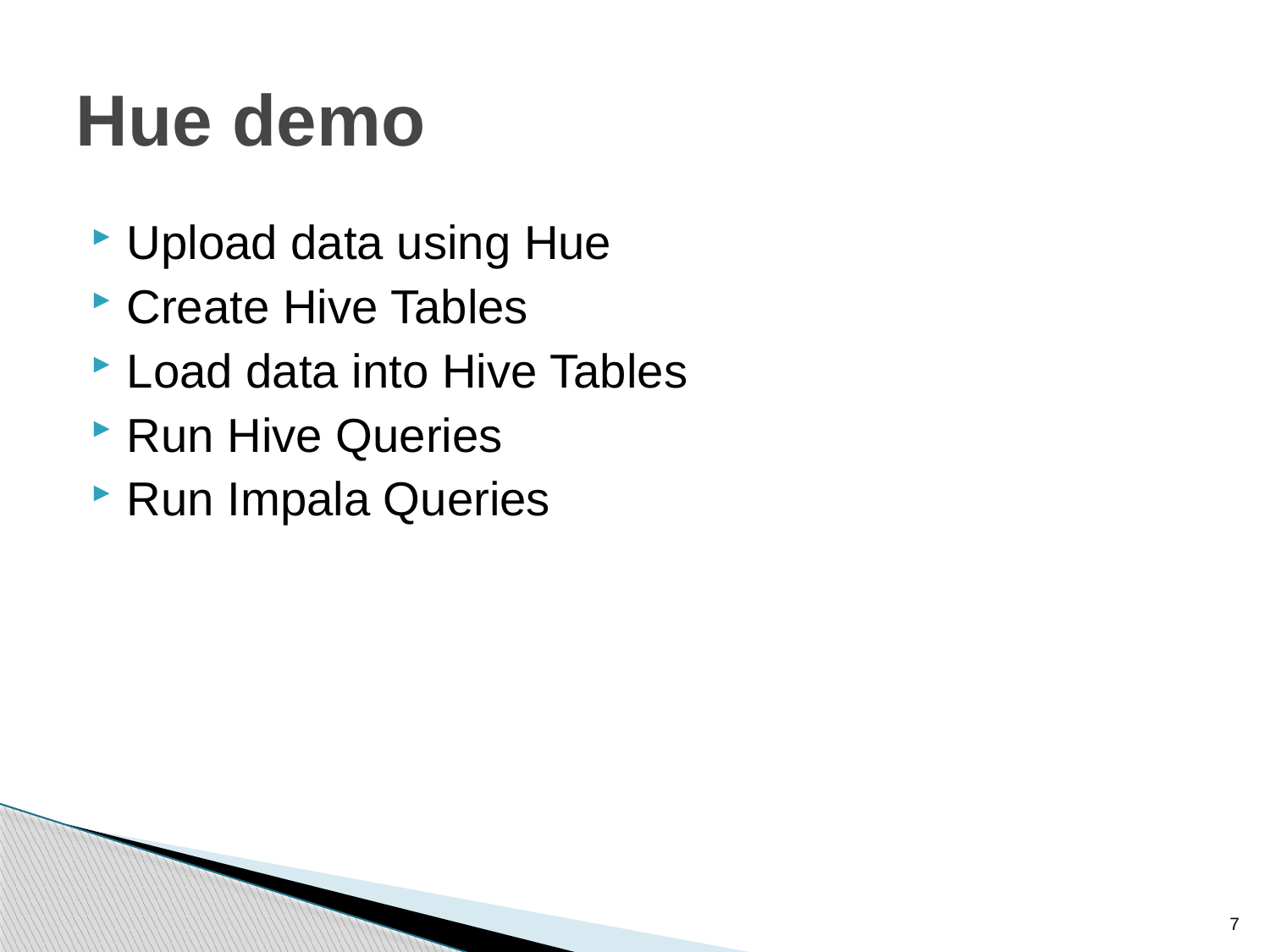

# Hue demo
Upload data using Hue
Create Hive Tables
Load data into Hive Tables
Run Hive Queries
Run Impala Queries
7